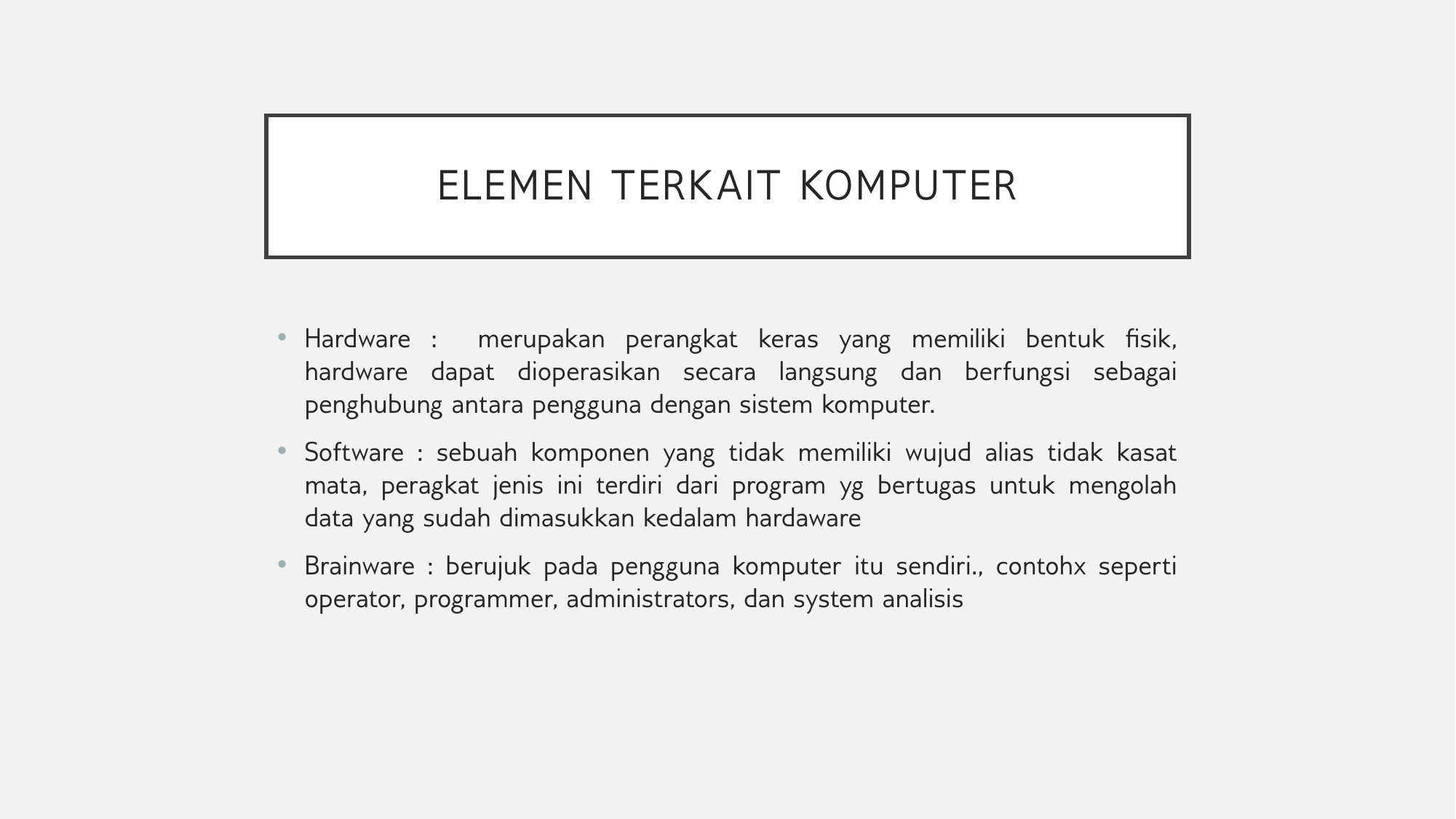

# Elemen terkait komputer
Hardware :  merupakan perangkat keras yang memiliki bentuk fisik, hardware dapat dioperasikan secara langsung dan berfungsi sebagai penghubung antara pengguna dengan sistem komputer.
Software : sebuah komponen yang tidak memiliki wujud alias tidak kasat mata, peragkat jenis ini terdiri dari program yg bertugas untuk mengolah data yang sudah dimasukkan kedalam hardaware
Brainware : berujuk pada pengguna komputer itu sendiri., contohx seperti operator, programmer, administrators, dan system analisis